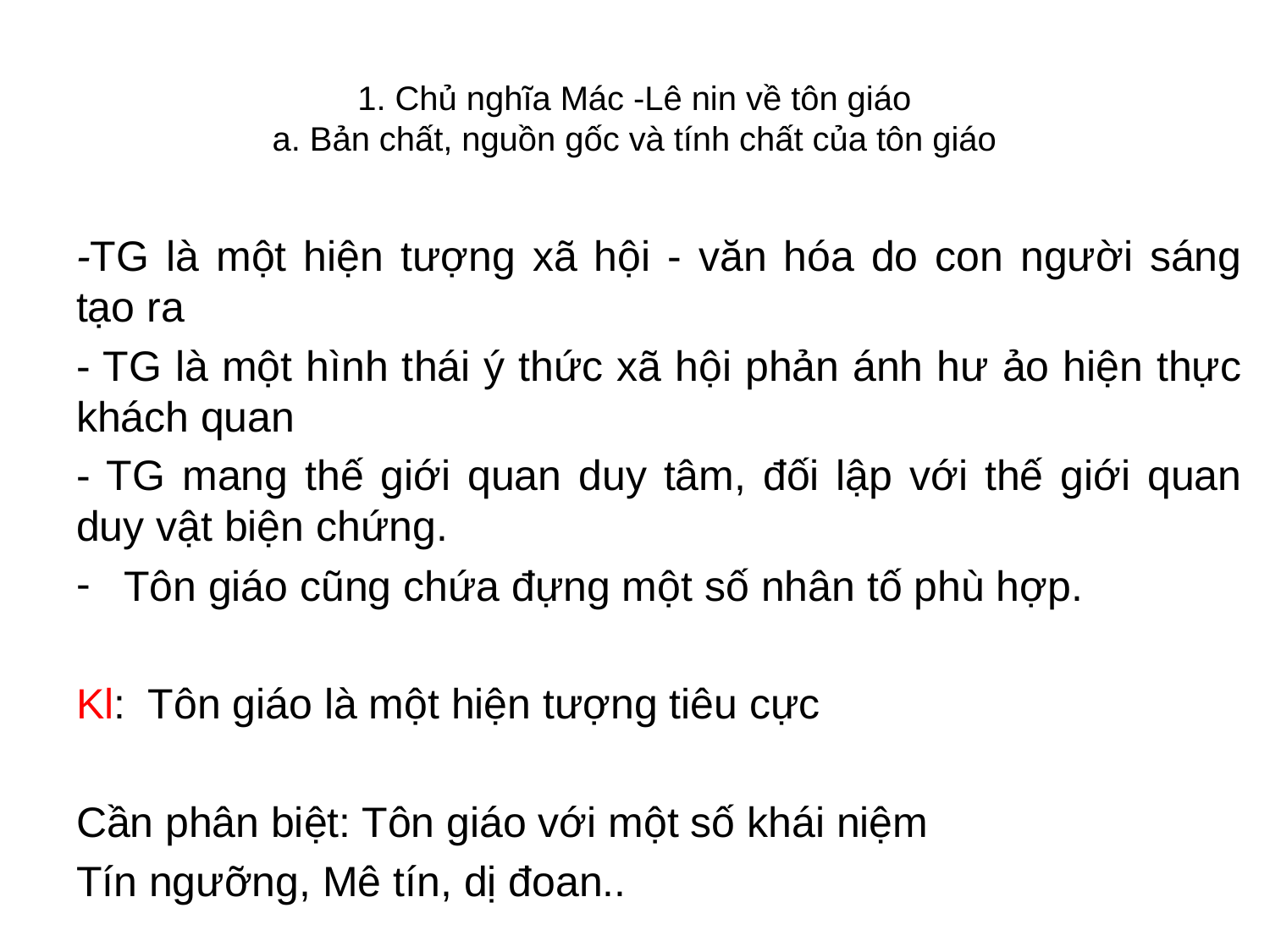

# 1. Chủ nghĩa Mác -Lê nin về tôn giáo a. Bản chất, nguồn gốc và tính chất của tôn giáo
-TG là một hiện tượng xã hội - văn hóa do con người sáng tạo ra
- TG là một hình thái ý thức xã hội phản ánh hư ảo hiện thực khách quan
- TG mang thế giới quan duy tâm, đối lập với thế giới quan duy vật biện chứng.
Tôn giáo cũng chứa đựng một số nhân tố phù hợp.

Kl:  Tôn giáo là một hiện tượng tiêu cực

Cần phân biệt: Tôn giáo với một số khái niệm
Tín ngưỡng, Mê tín, dị đoan..